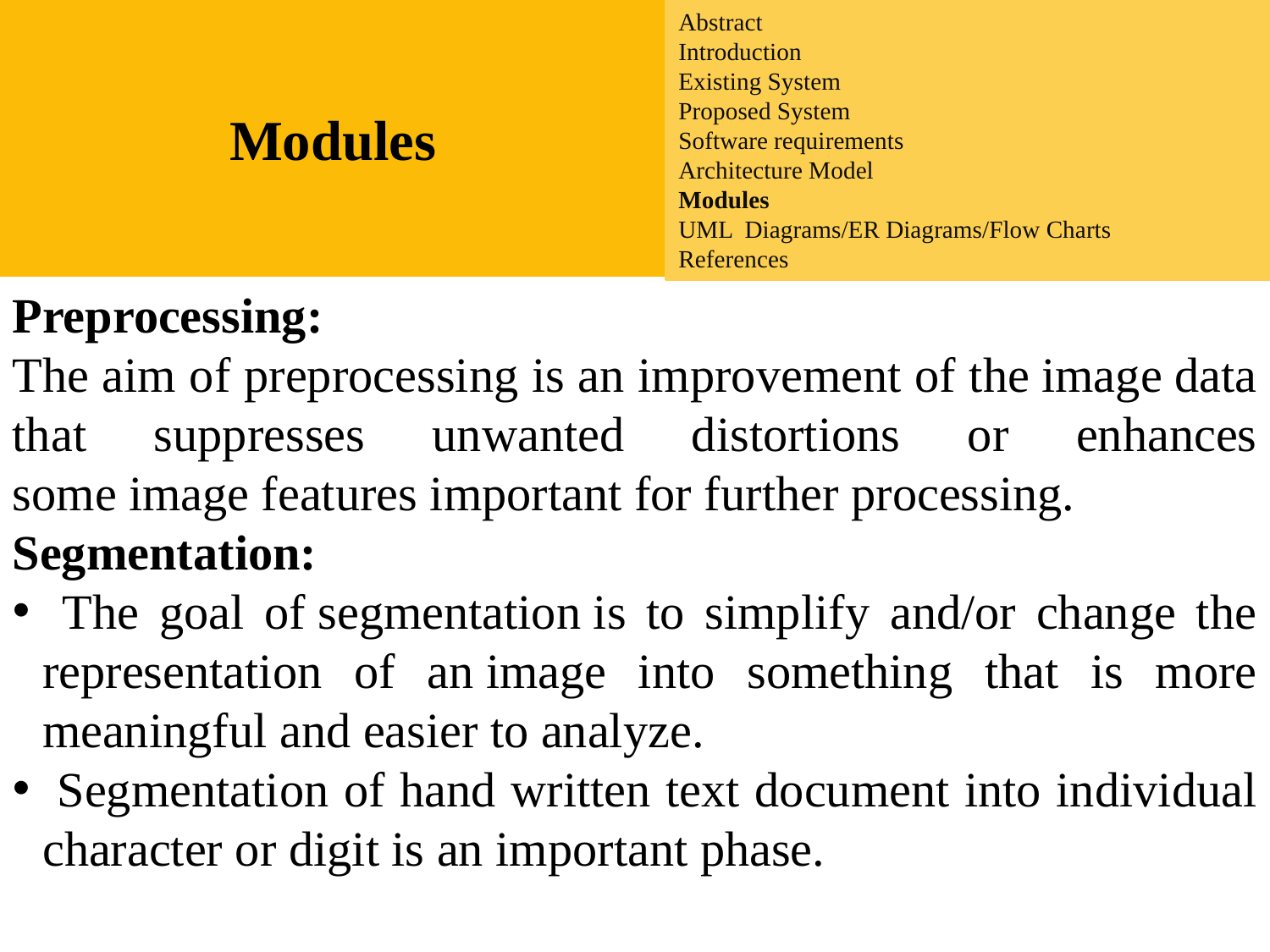

Modules
Abstract
Introduction
Existing System
Proposed System
Software requirements
Architecture Model
Modules
UML  Diagrams/ER Diagrams/Flow Charts
References
#
Preprocessing:
The aim of preprocessing is an improvement of the image data that suppresses unwanted distortions or enhances some image features important for further processing.
Segmentation:
 The goal of segmentation is to simplify and/or change the representation of an image into something that is more meaningful and easier to analyze.
 Segmentation of hand written text document into individual character or digit is an important phase.